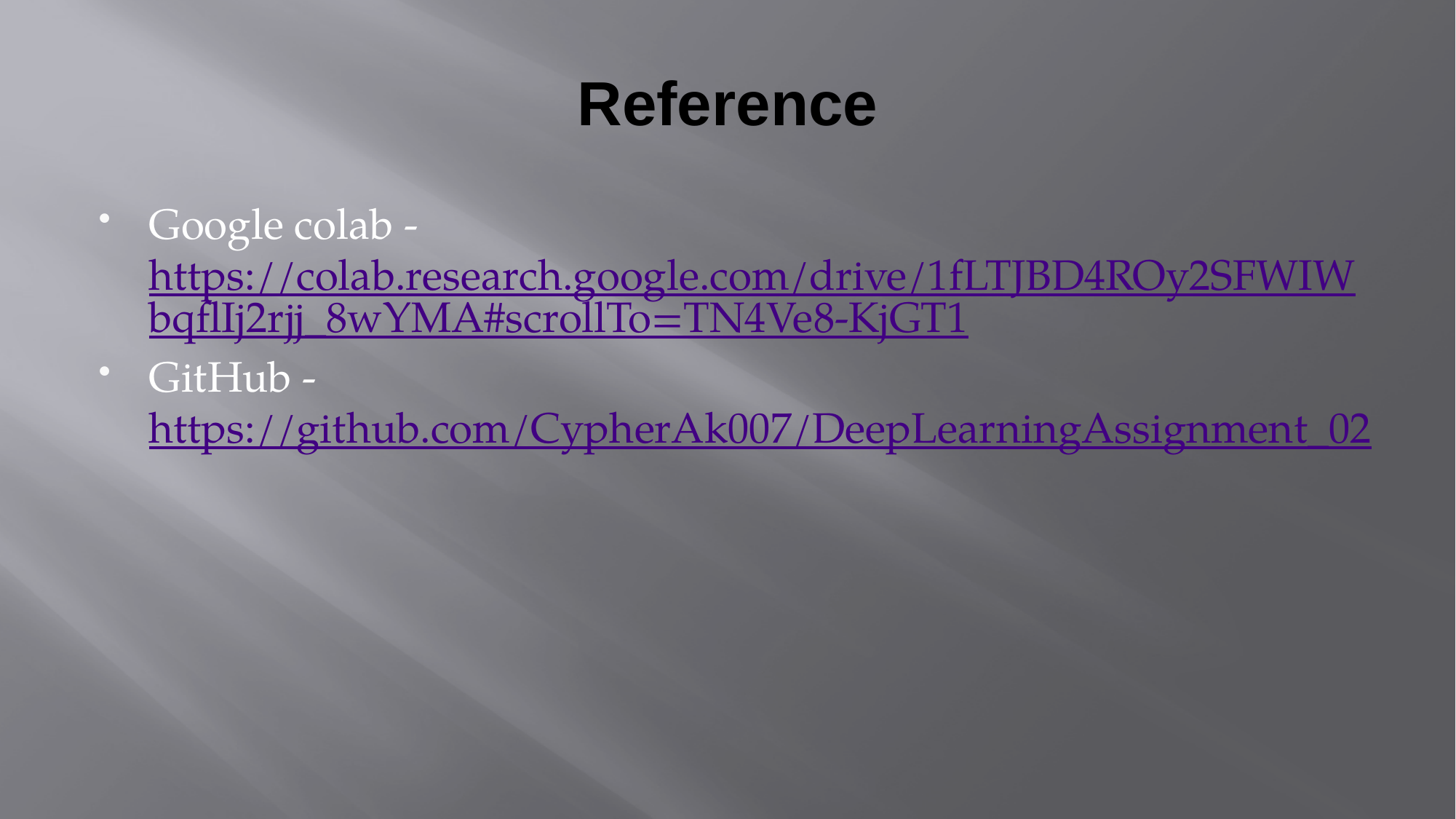

# Reference
Google colab - https://colab.research.google.com/drive/1fLTJBD4ROy2SFWIWbqflIj2rjj_8wYMA#scrollTo=TN4Ve8-KjGT1
GitHub -https://github.com/CypherAk007/DeepLearningAssignment_02